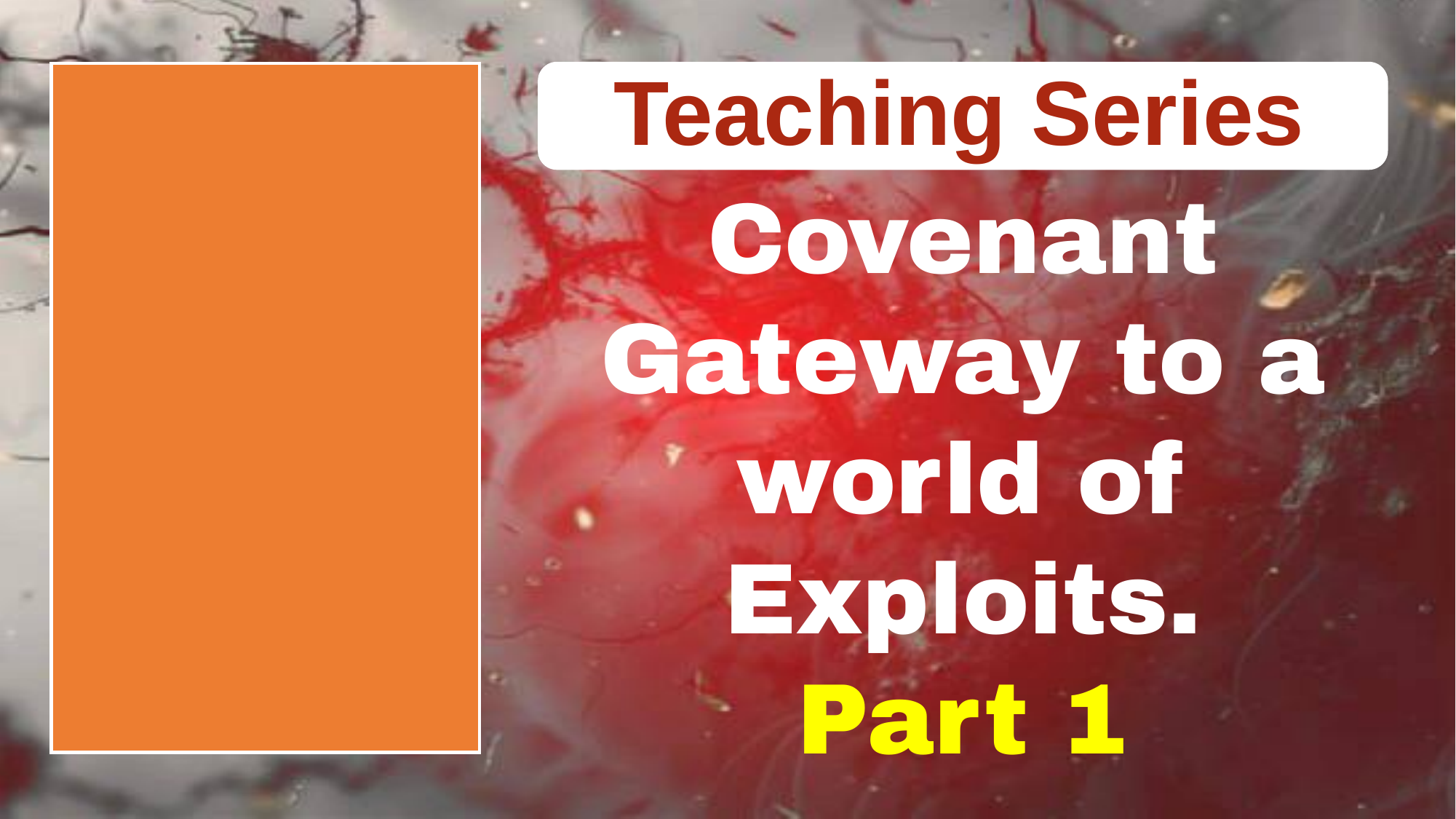

# Teaching Series

Covenant Gateway to a world of Exploits.
Part 1